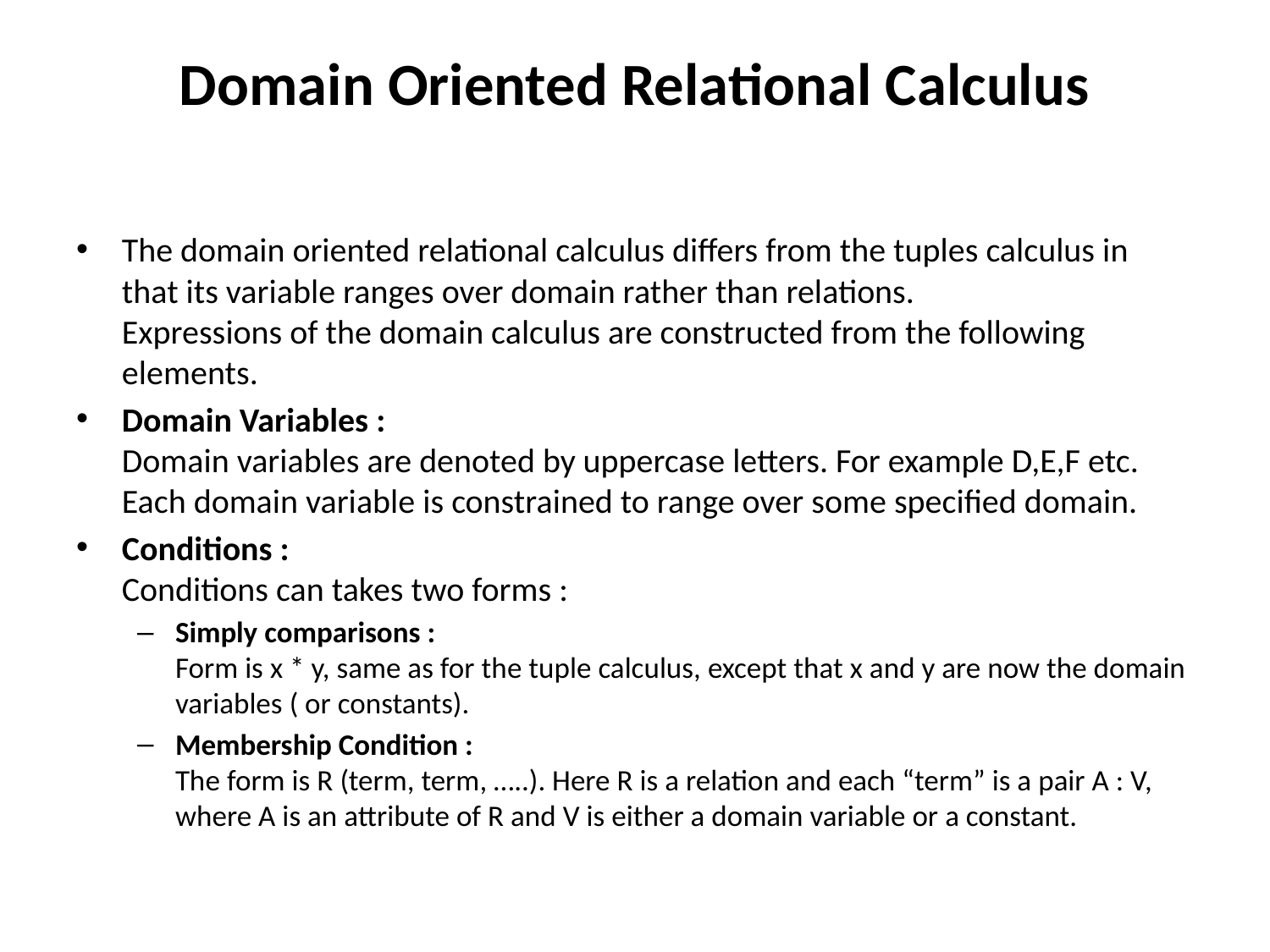

# Domain Oriented Relational Calculus
The domain oriented relational calculus differs from the tuples calculus in that its variable ranges over domain rather than relations.
Expressions of the domain calculus are constructed from the following elements.
Domain Variables : 
Domain variables are denoted by uppercase letters. For example D,E,F etc. Each domain variable is constrained to range over some specified domain.
Conditions : 
Conditions can takes two forms :
Simply comparisons :
Form is x * y, same as for the tuple calculus, except that x and y are now the domain variables ( or constants).
Membership Condition :
The form is R (term, term, …..). Here R is a relation and each “term” is a pair A : V, where A is an attribute of R and V is either a domain variable or a constant.